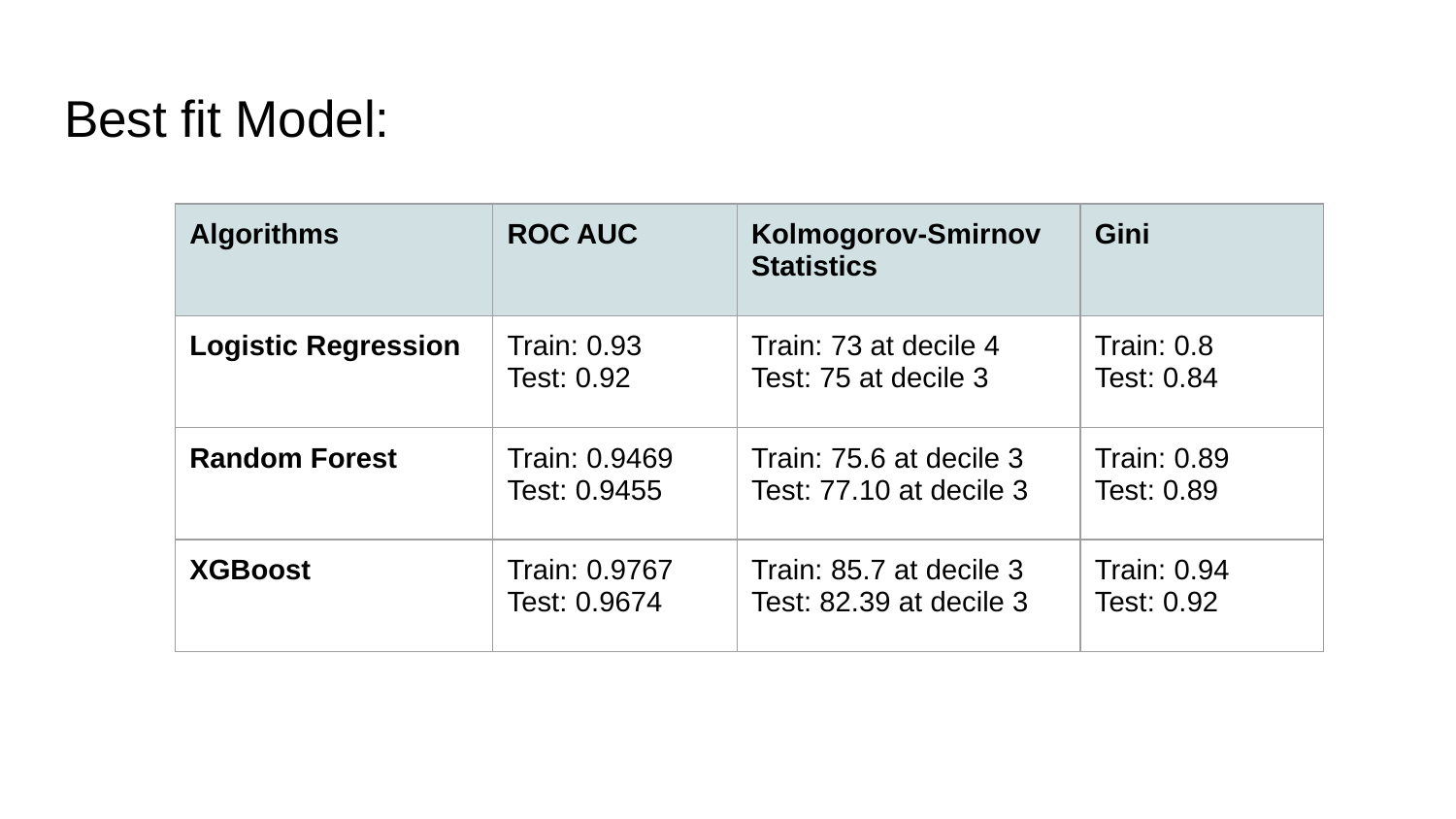

# Best fit Model:
| Algorithms | ROC AUC | Kolmogorov-Smirnov Statistics | Gini |
| --- | --- | --- | --- |
| Logistic Regression | Train: 0.93 Test: 0.92 | Train: 73 at decile 4 Test: 75 at decile 3 | Train: 0.8 Test: 0.84 |
| Random Forest | Train: 0.9469 Test: 0.9455 | Train: 75.6 at decile 3 Test: 77.10 at decile 3 | Train: 0.89 Test: 0.89 |
| XGBoost | Train: 0.9767 Test: 0.9674 | Train: 85.7 at decile 3 Test: 82.39 at decile 3 | Train: 0.94 Test: 0.92 |